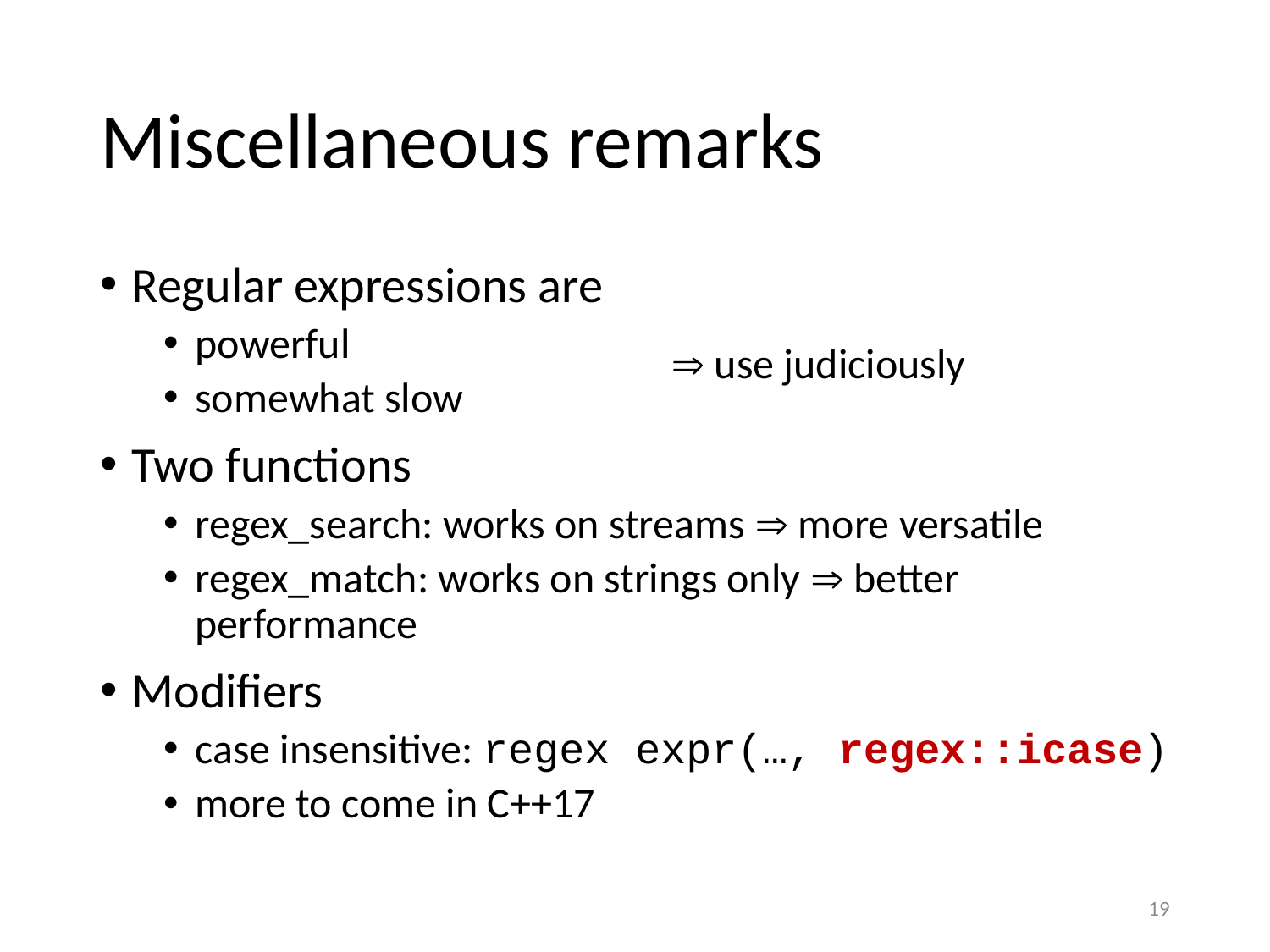

# Miscellaneous remarks
Regular expressions are
powerful
somewhat slow
Two functions
regex_search: works on streams ⇒ more versatile
regex_match: works on strings only ⇒ better performance
Modifiers
case insensitive: regex expr(…, regex::icase)
more to come in C++17
⇒ use judiciously
19